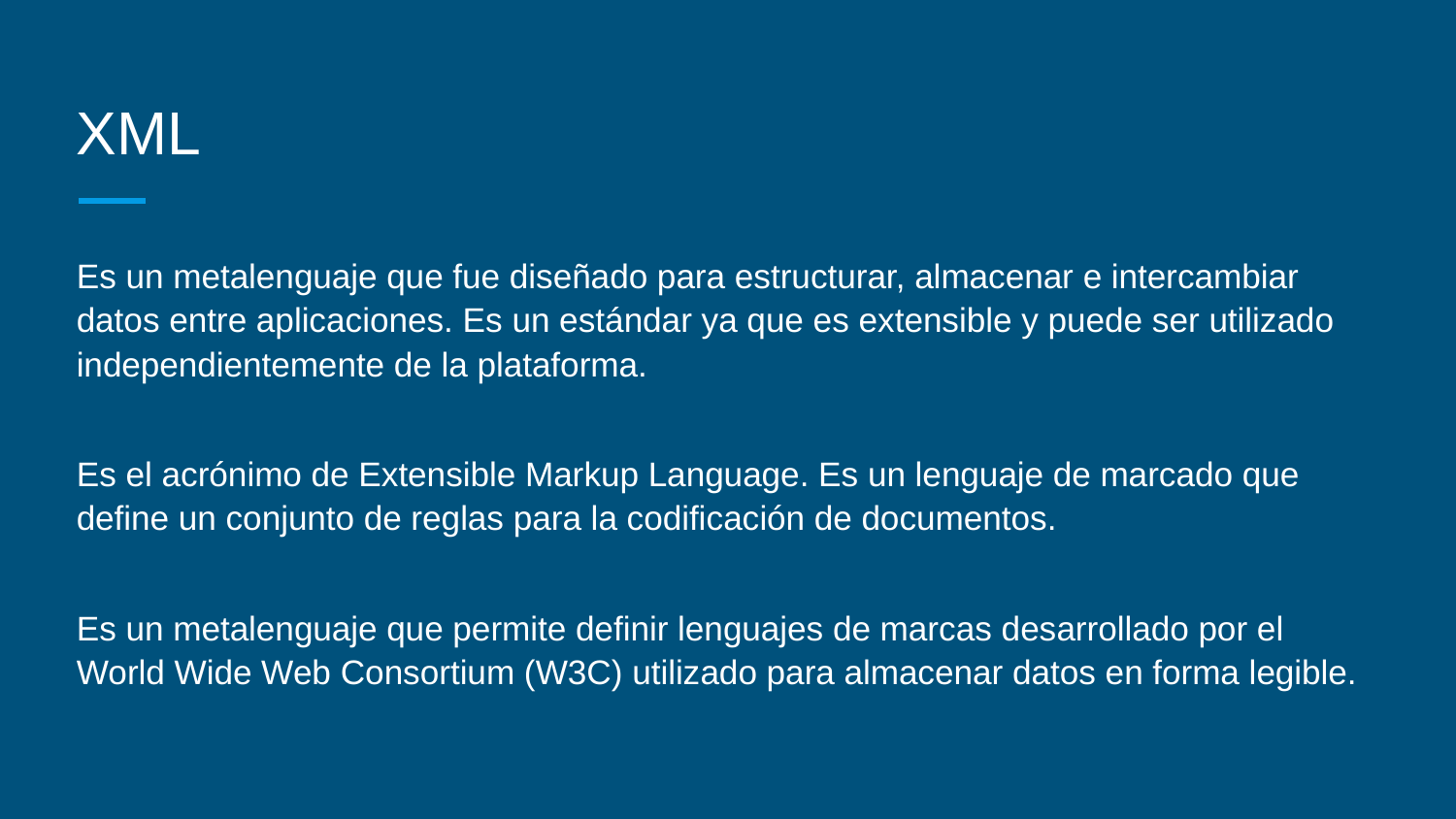

# XML
Es un metalenguaje que fue diseñado para estructurar, almacenar e intercambiar datos entre aplicaciones. Es un estándar ya que es extensible y puede ser utilizado independientemente de la plataforma.

Es el acrónimo de Extensible Markup Language. Es un lenguaje de marcado que define un conjunto de reglas para la codificación de documentos.

Es un metalenguaje que permite definir lenguajes de marcas desarrollado por el World Wide Web Consortium (W3C) utilizado para almacenar datos en forma legible.